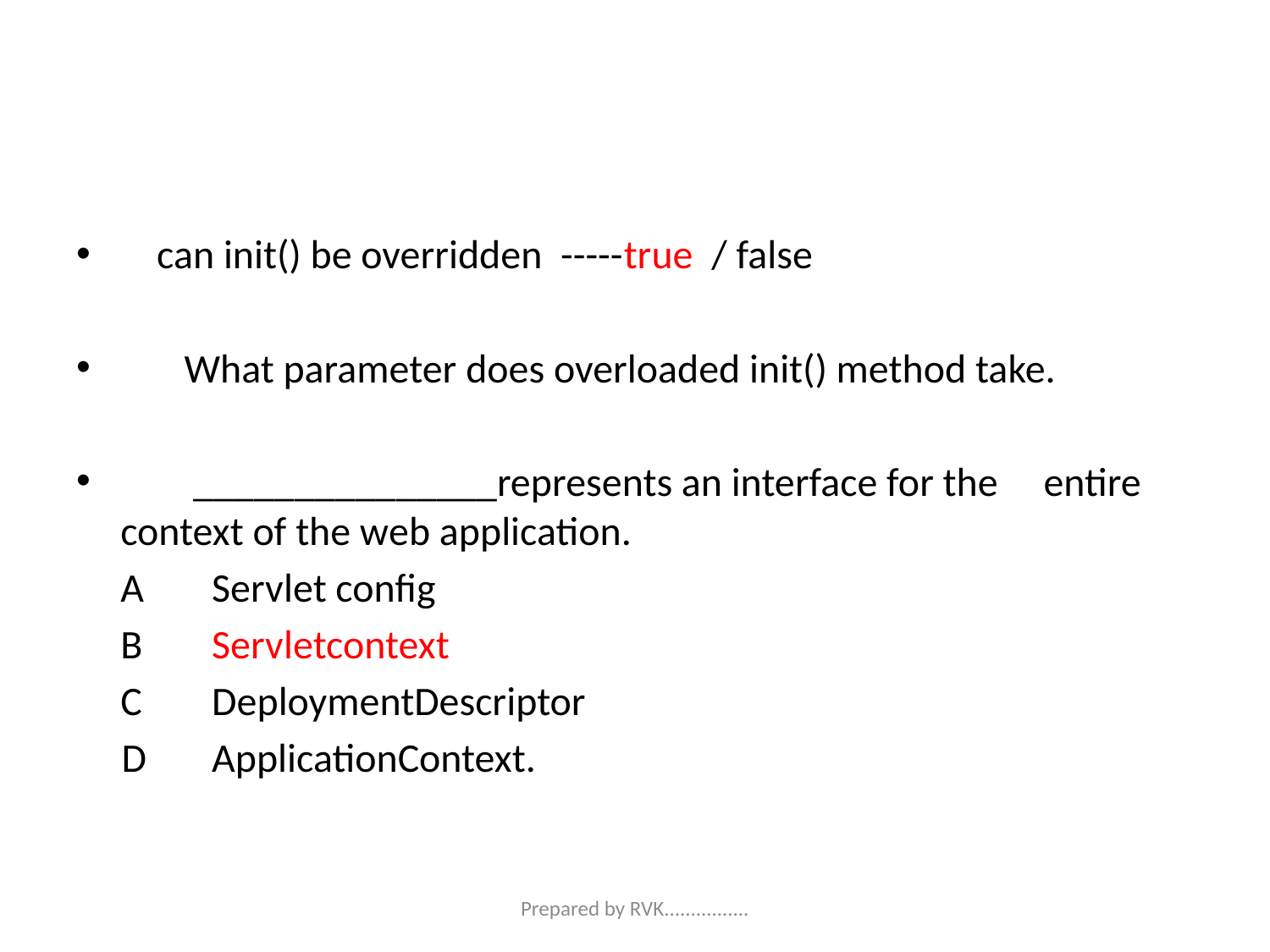

#
    can init() be overridden  -----true  / false

       What parameter does overloaded init() method take.

        _______________represents an interface for the     entire context of the web application.
	A	Servlet config
	B	Servletcontext
	C	DeploymentDescriptor
     D	ApplicationContext.

Prepared by RVK................